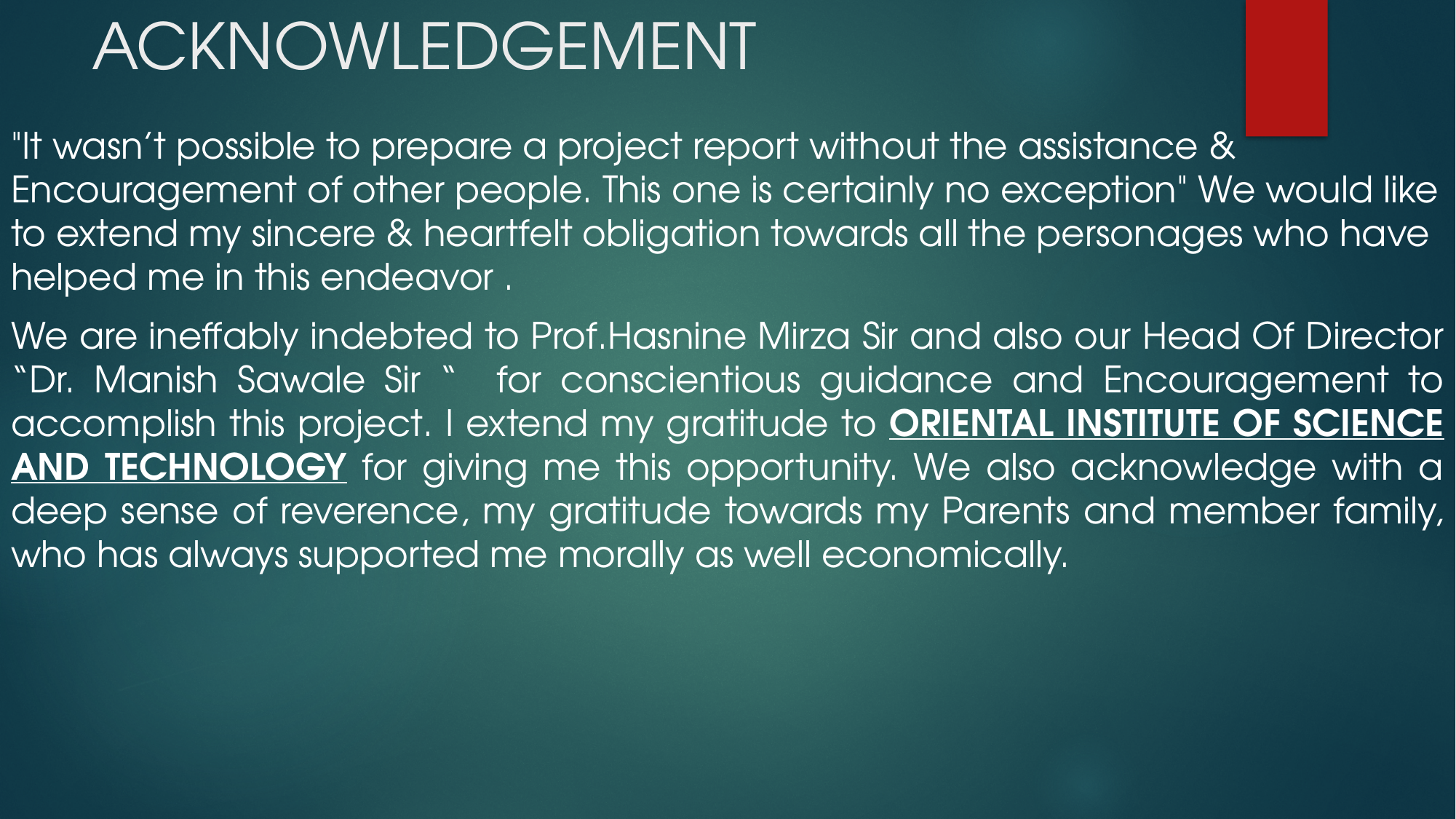

# ACKNOWLEDGEMENT
"It wasn’t possible to prepare a project report without the assistance & Encouragement of other people. This one is certainly no exception" We would like to extend my sincere & heartfelt obligation towards all the personages who have helped me in this endeavor .
We are ineffably indebted to Prof.Hasnine Mirza Sir and also our Head Of Director “Dr. Manish Sawale Sir “  for conscientious guidance and Encouragement to accomplish this project. I extend my gratitude to ORIENTAL INSTITUTE OF SCIENCE AND TECHNOLOGY for giving me this opportunity. We also acknowledge with a deep sense of reverence, my gratitude towards my Parents and member family, who has always supported me morally as well economically.